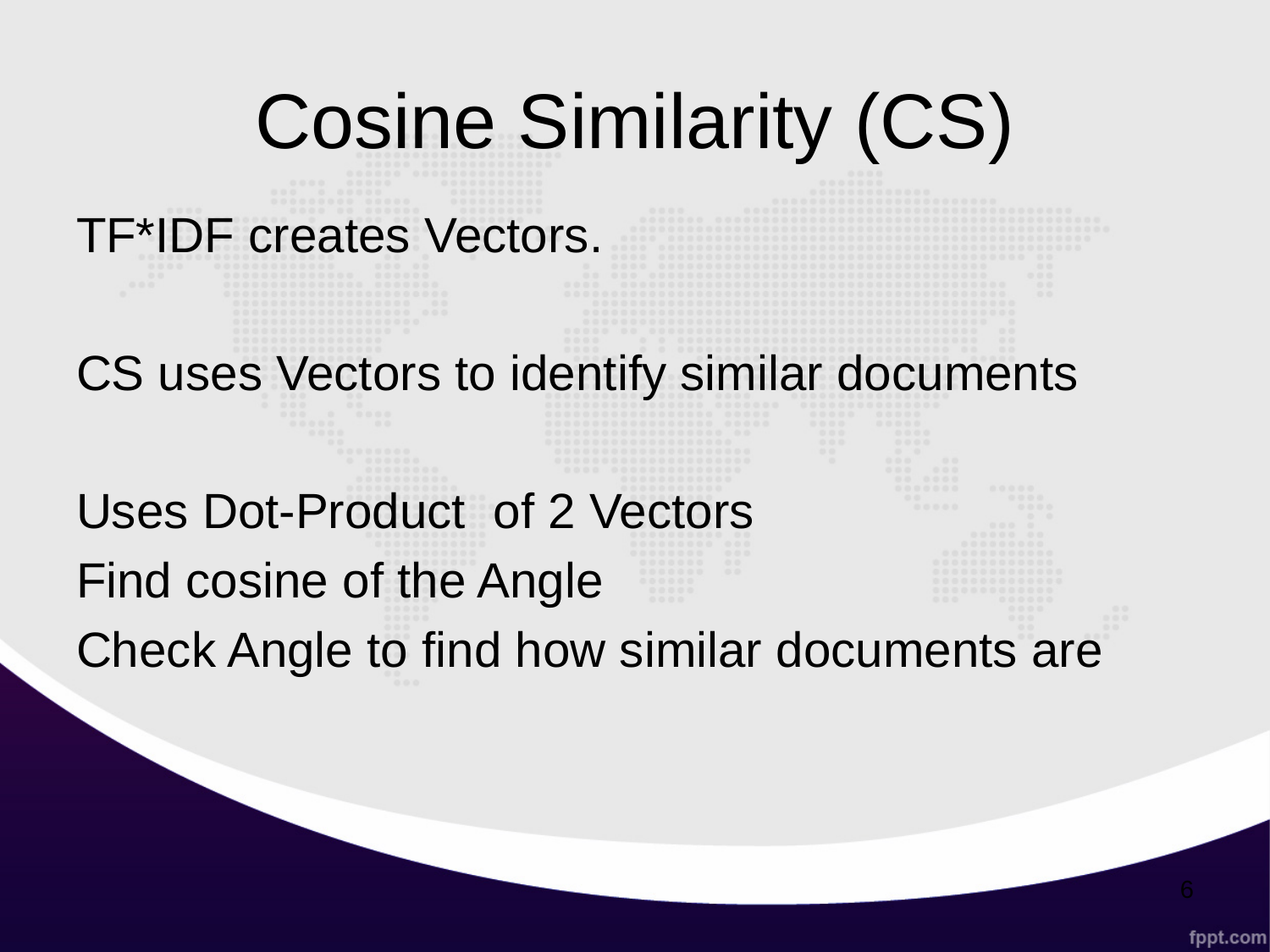

# Cosine Similarity (CS)
TF*IDF creates Vectors.

CS uses Vectors to identify similar documents

Uses Dot-Product  of 2 Vectors
Find cosine of the Angle
Check Angle to find how similar documents are
6